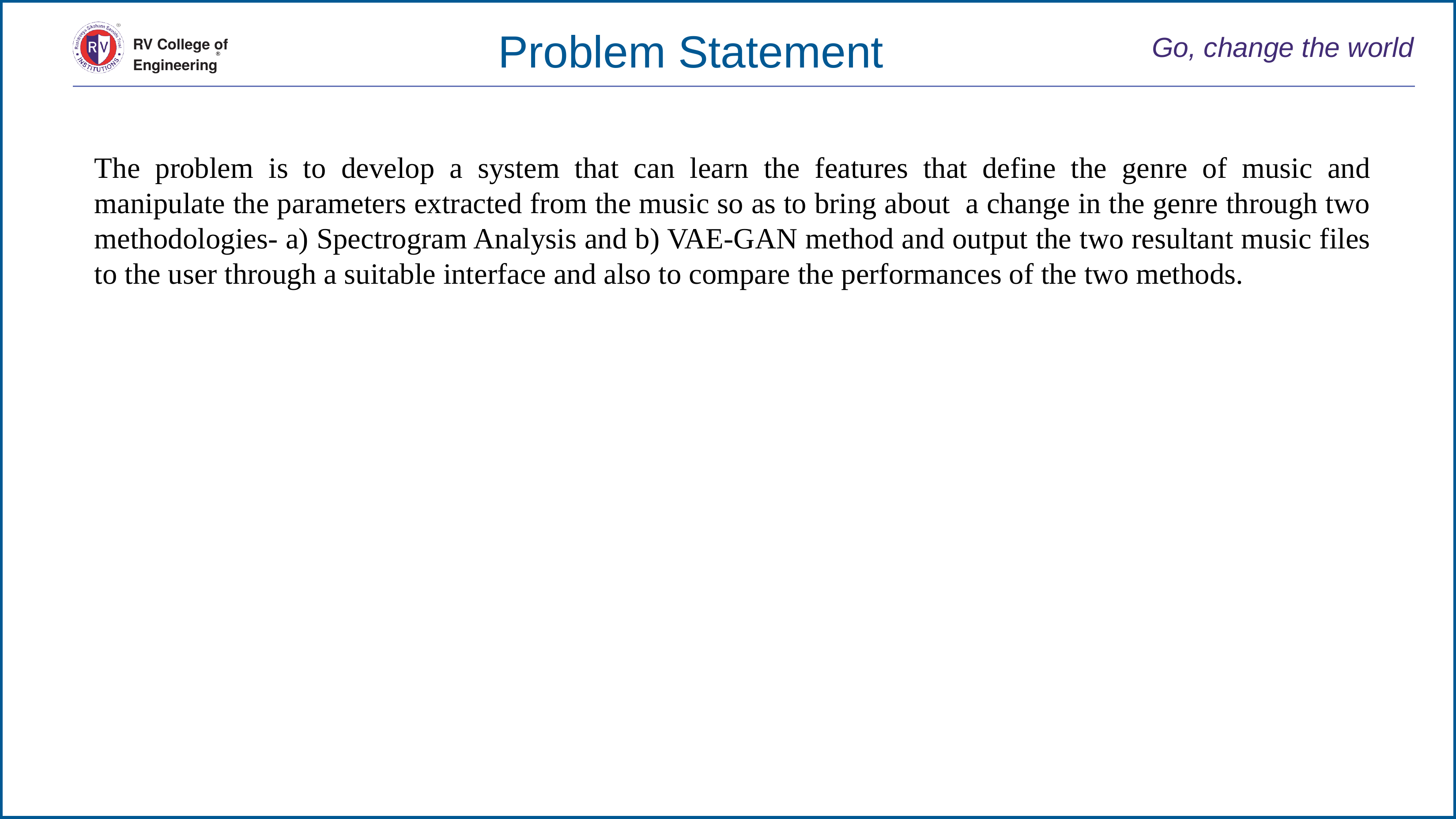

Problem Statement
# Go, change the world
RV College of
Engineering

The problem is to develop a system that can learn the features that define the genre of music and manipulate the parameters extracted from the music so as to bring about  a change in the genre through two methodologies- a) Spectrogram Analysis and b) VAE-GAN method and output the two resultant music files to the user through a suitable interface and also to compare the performances of the two methods.